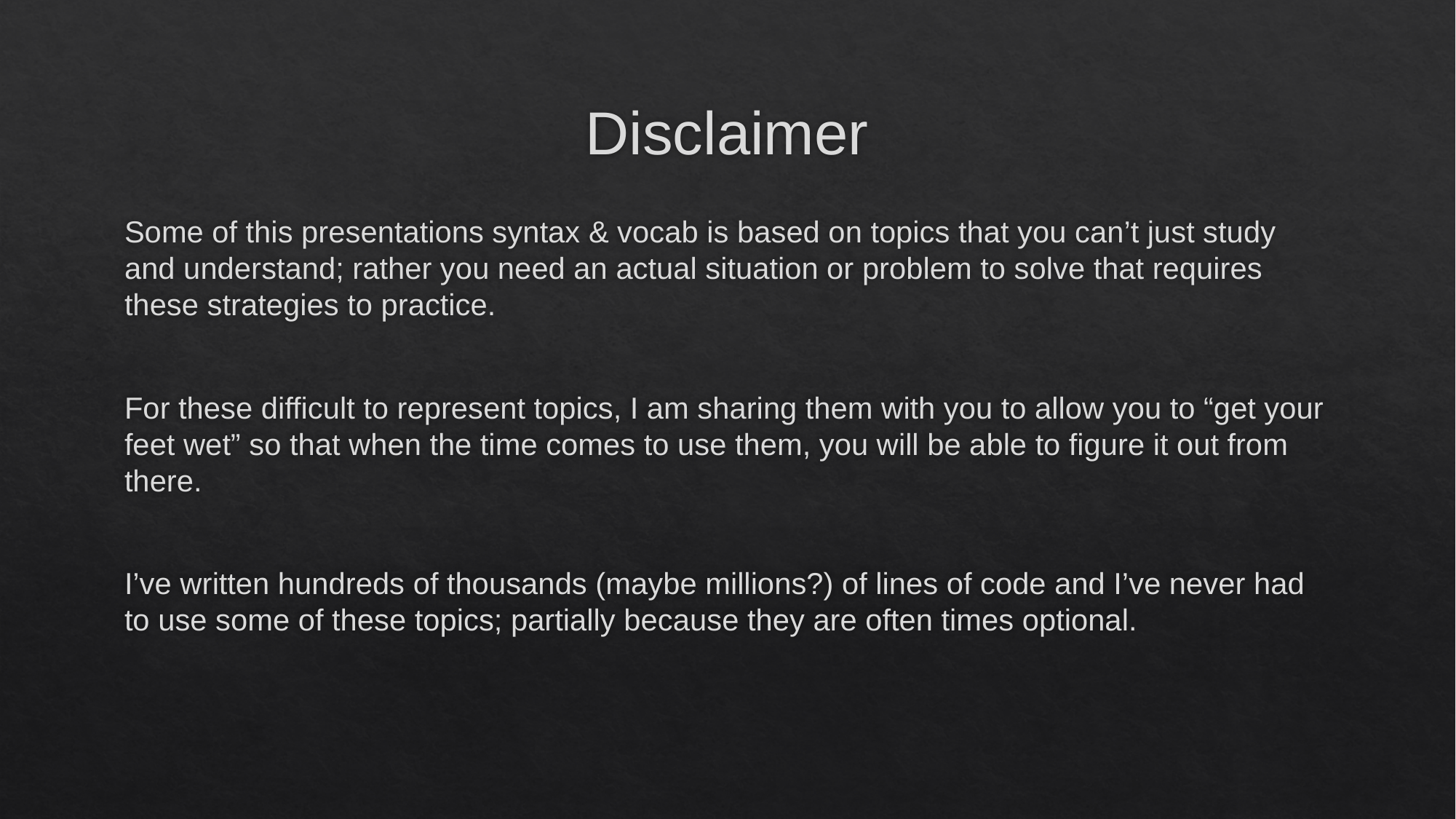

# Disclaimer
Some of this presentations syntax & vocab is based on topics that you can’t just study and understand; rather you need an actual situation or problem to solve that requires these strategies to practice.

For these difficult to represent topics, I am sharing them with you to allow you to “get your feet wet” so that when the time comes to use them, you will be able to figure it out from there.

I’ve written hundreds of thousands (maybe millions?) of lines of code and I’ve never had to use some of these topics; partially because they are often times optional.